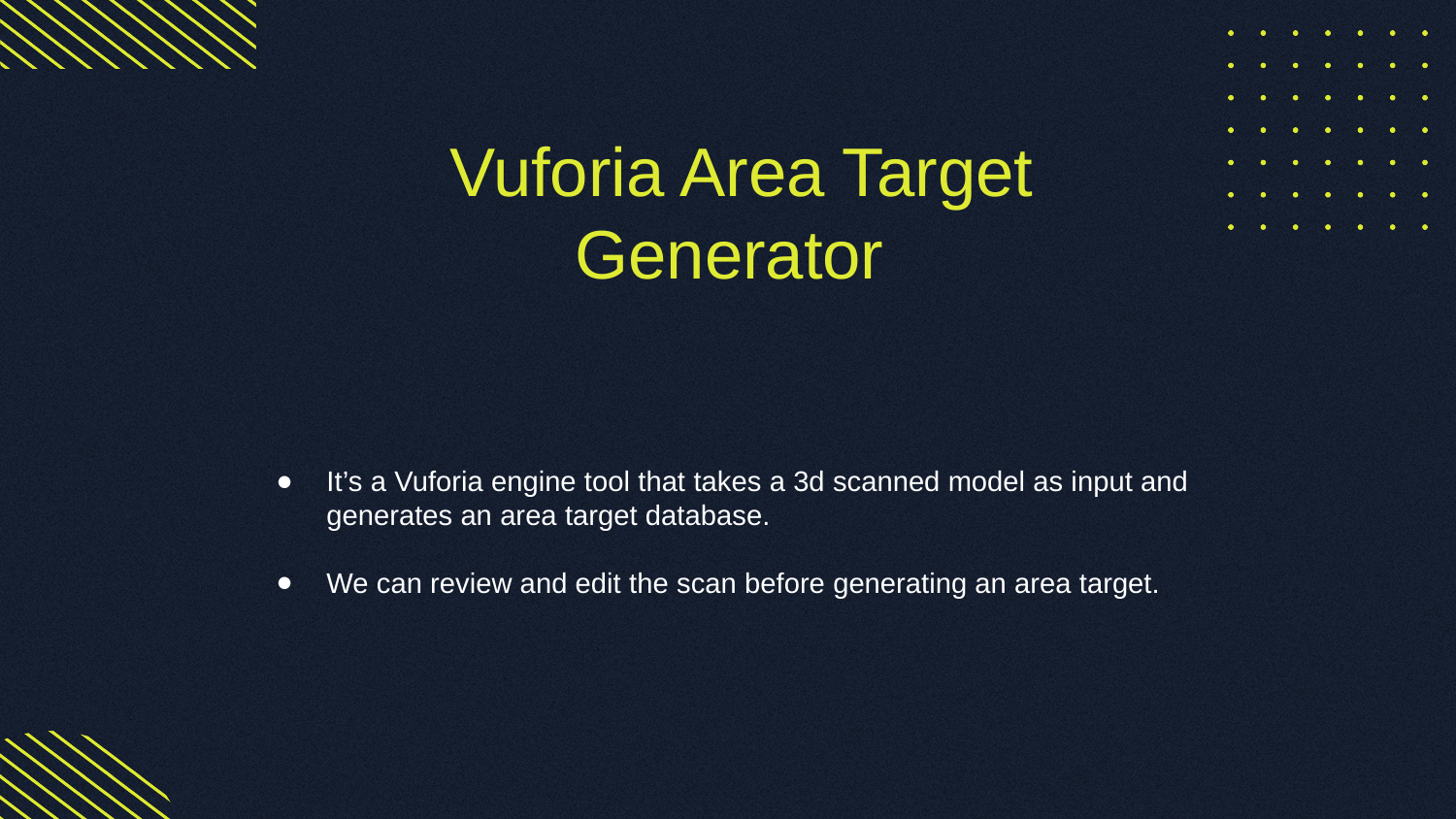

Vuforia Area Target  Generator
It’s a Vuforia engine tool that takes a 3d scanned model as input and generates an area target database.

We can review and edit the scan before generating an area target.